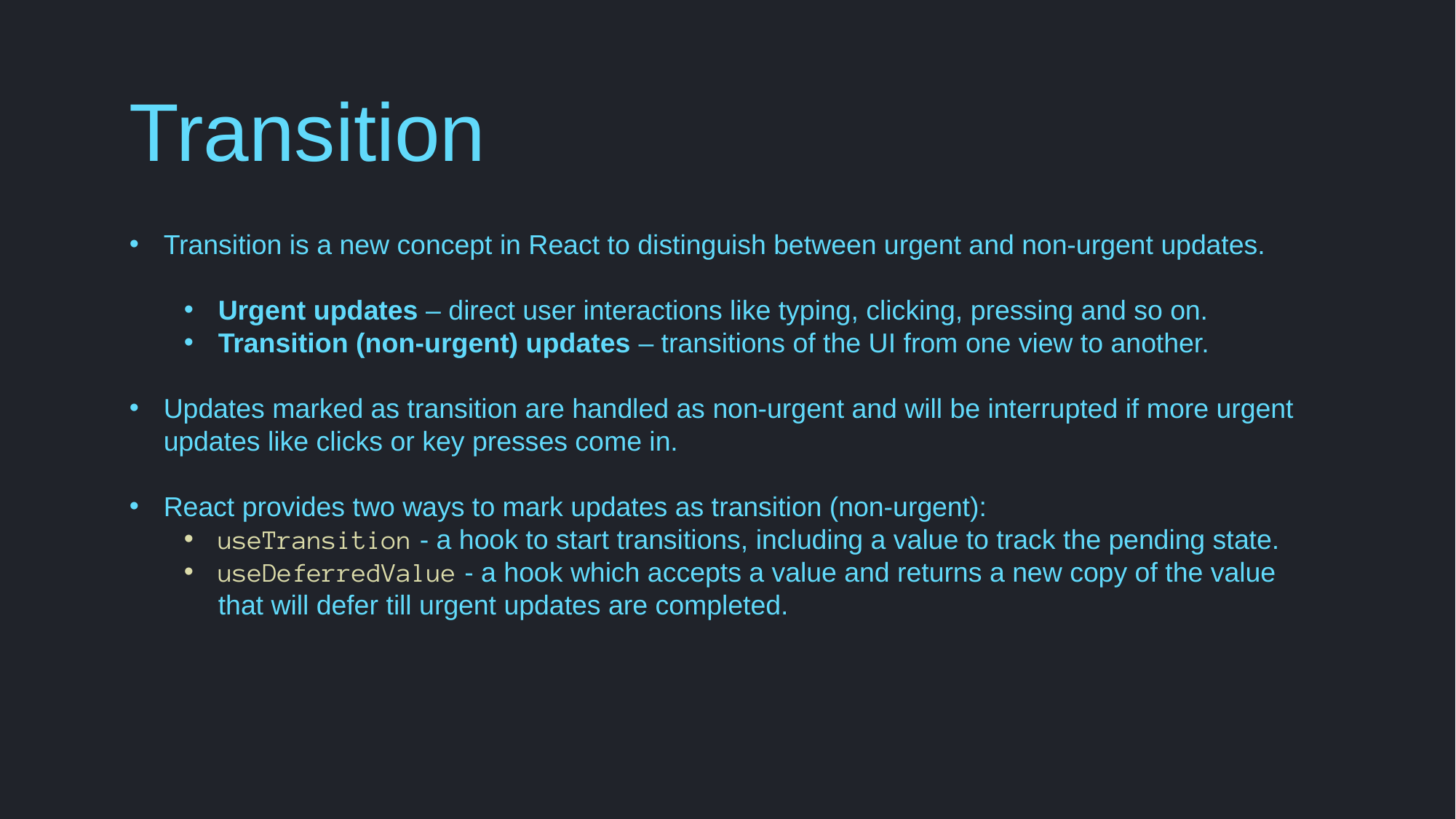

Transition
Transition is a new concept in React to distinguish between urgent and non-urgent updates.

Urgent updates – direct user interactions like typing, clicking, pressing and so on.
Transition (non-urgent) updates – transitions of the UI from one view to another.

Updates marked as transition are handled as non-urgent and will be interrupted if more urgent updates like clicks or key presses come in.

React provides two ways to mark updates as transition (non-urgent):
useTransition - a hook to start transitions, including a value to track the pending state.
useDeferredValue - a hook which accepts a value and returns a new copy of the value that will defer till urgent updates are completed.